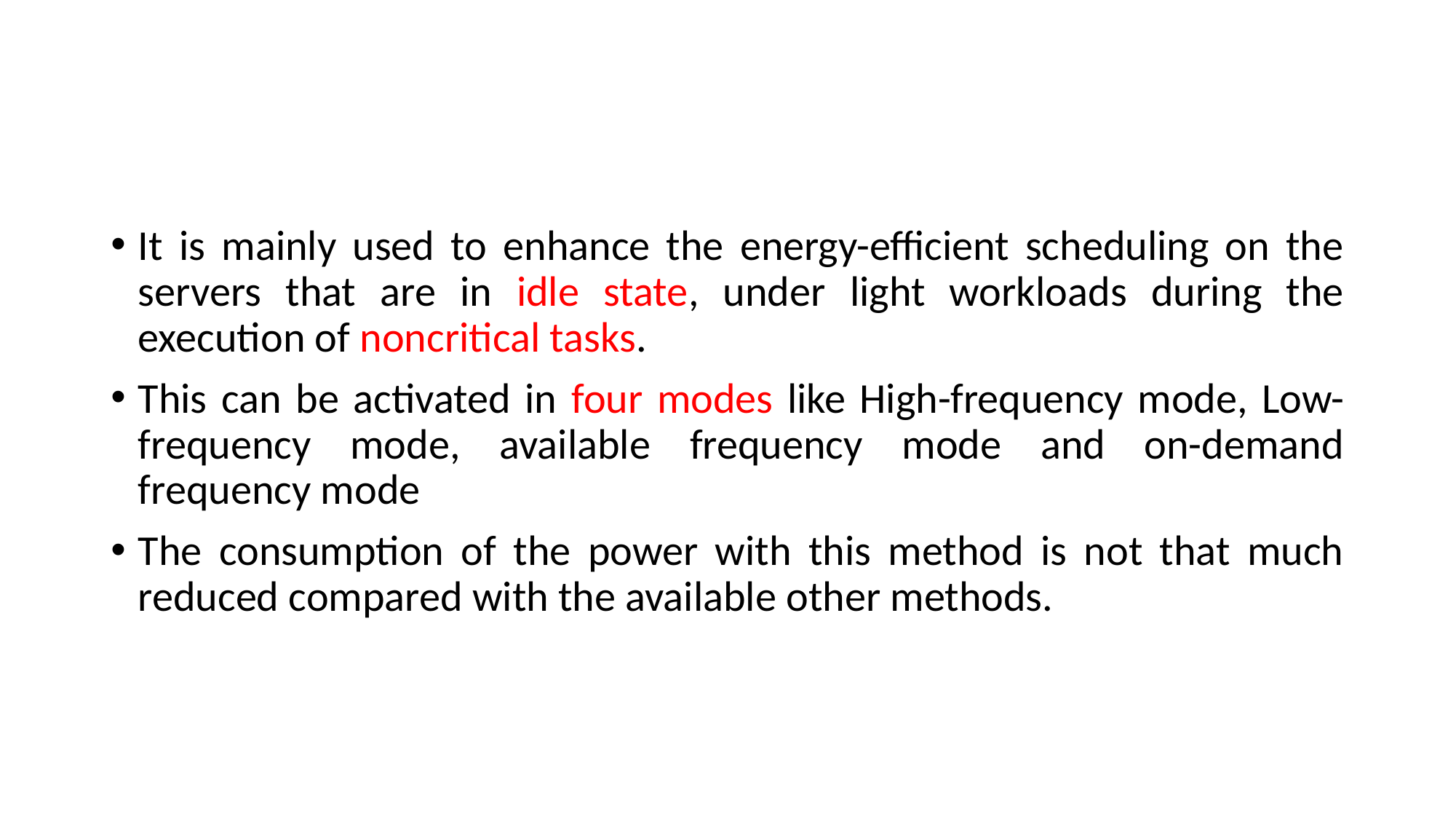

#
It is mainly used to enhance the energy-efficient scheduling on the servers that are in idle state, under light workloads during the execution of noncritical tasks.
This can be activated in four modes like High-frequency mode, Low-frequency mode, available frequency mode and on-demand frequency mode
The consumption of the power with this method is not that much reduced compared with the available other methods.